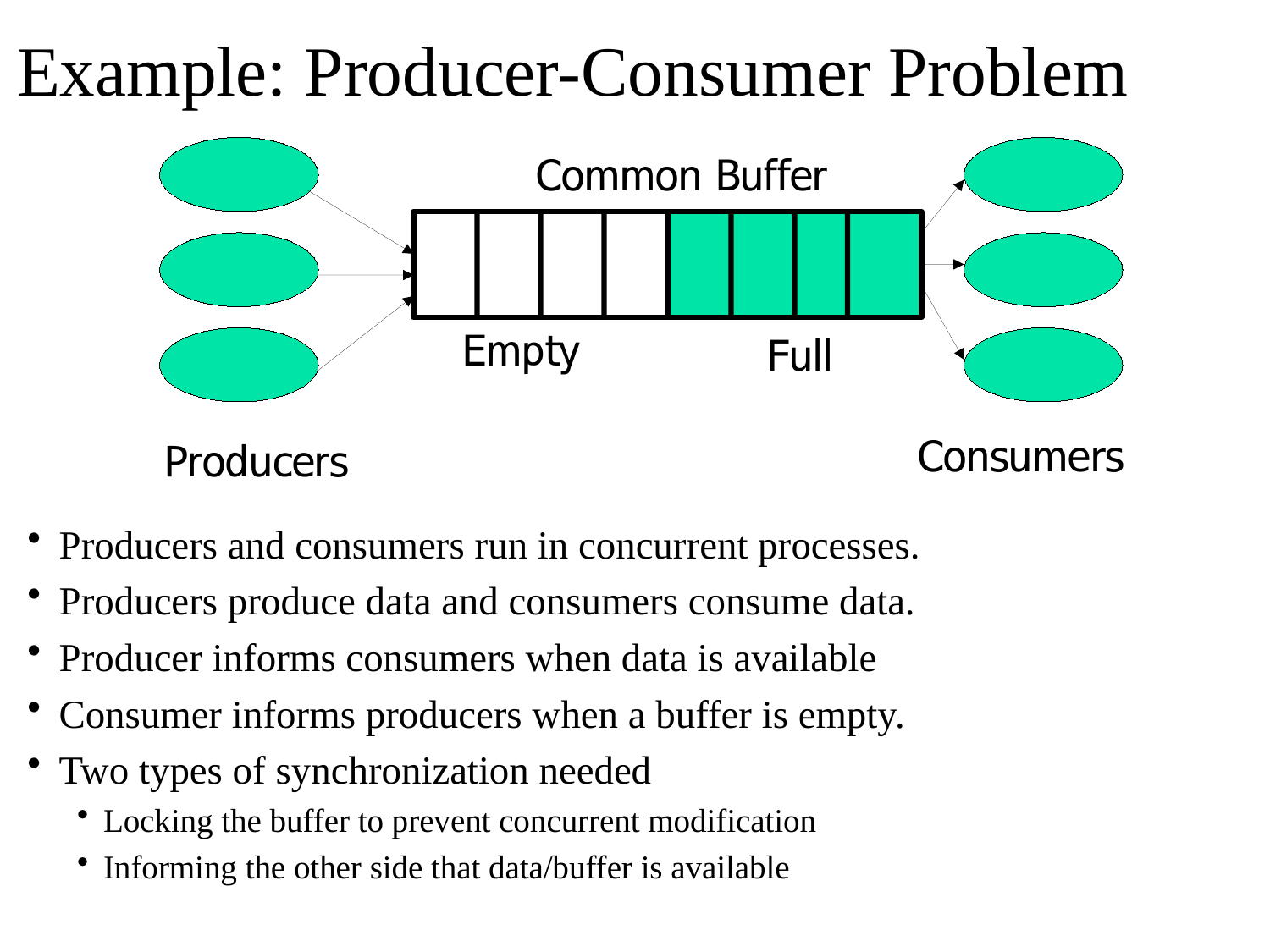

# Example: Producer-Consumer Problem

Common Buffer

Empty
Full

Consumers
Producers
Producers and consumers run in concurrent processes.
Producers produce data and consumers consume data.
Producer informs consumers when data is available
Consumer informs producers when a buffer is empty.
Two types of synchronization needed
Locking the buffer to prevent concurrent modification
Informing the other side that data/buffer is available